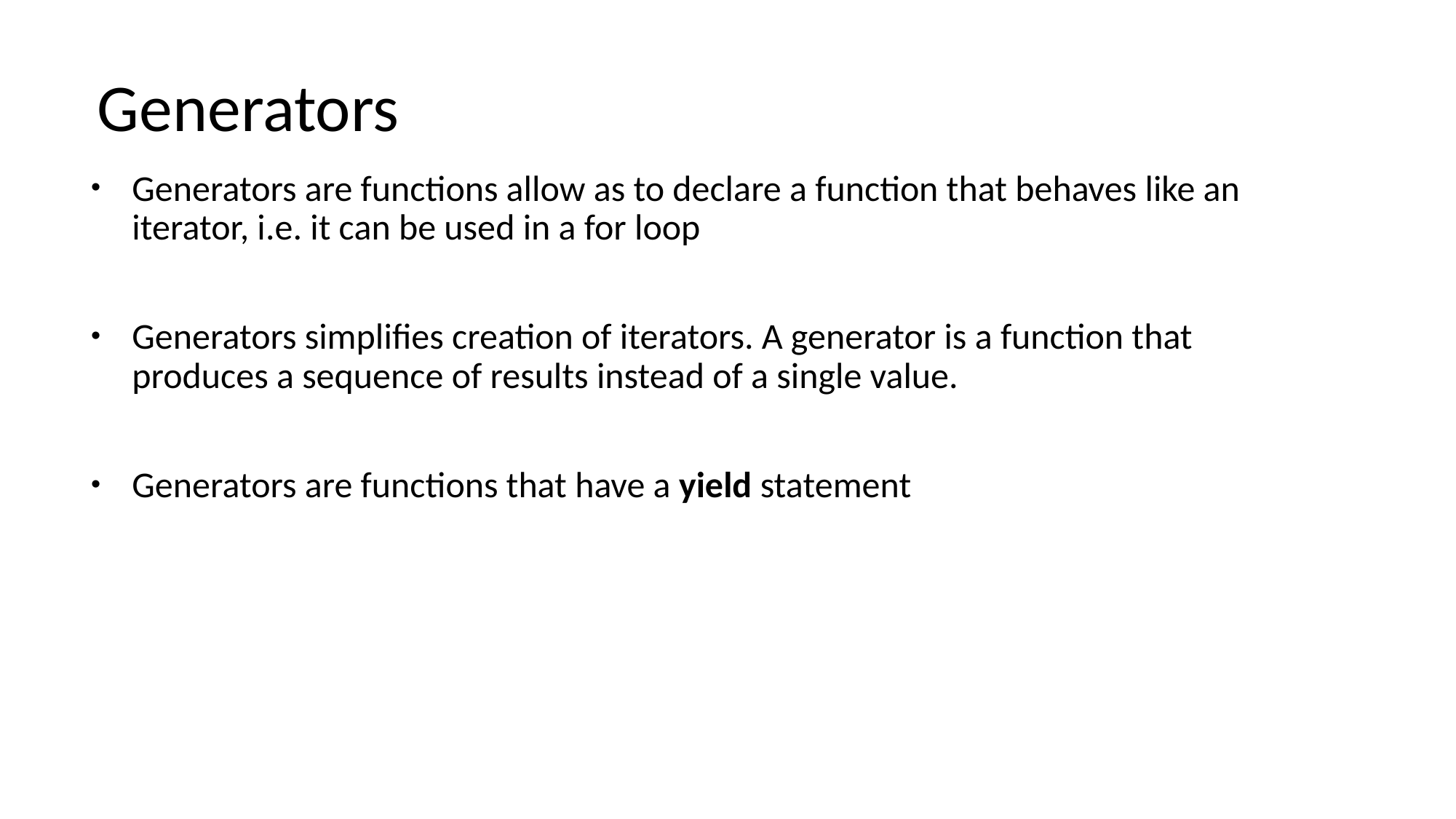

# Generators
Generators are functions allow as to declare a function that behaves like an iterator, i.e. it can be used in a for loop

Generators simplifies creation of iterators. A generator is a function that produces a sequence of results instead of a single value.

Generators are functions that have a yield statement